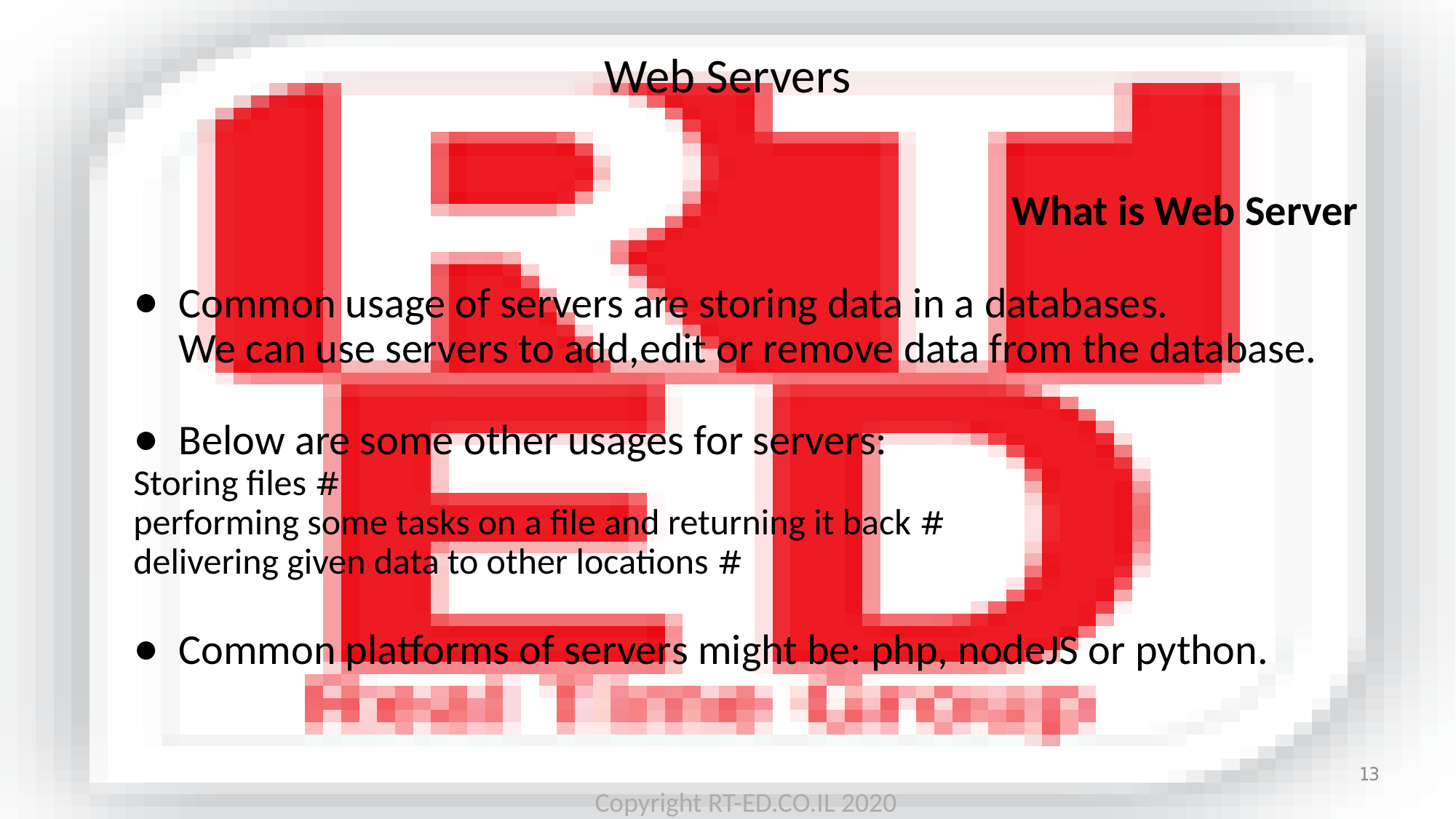

# Web Servers
What is Web Server

Common usage of servers are storing data in a databases.
We can use servers to add,edit or remove data from the database.

Below are some other usages for servers:
# Storing files
# performing some tasks on a file and returning it back
# delivering given data to other locations

Common platforms of servers might be: php, nodeJS or python.
13
Copyright RT-ED.CO.IL 2020